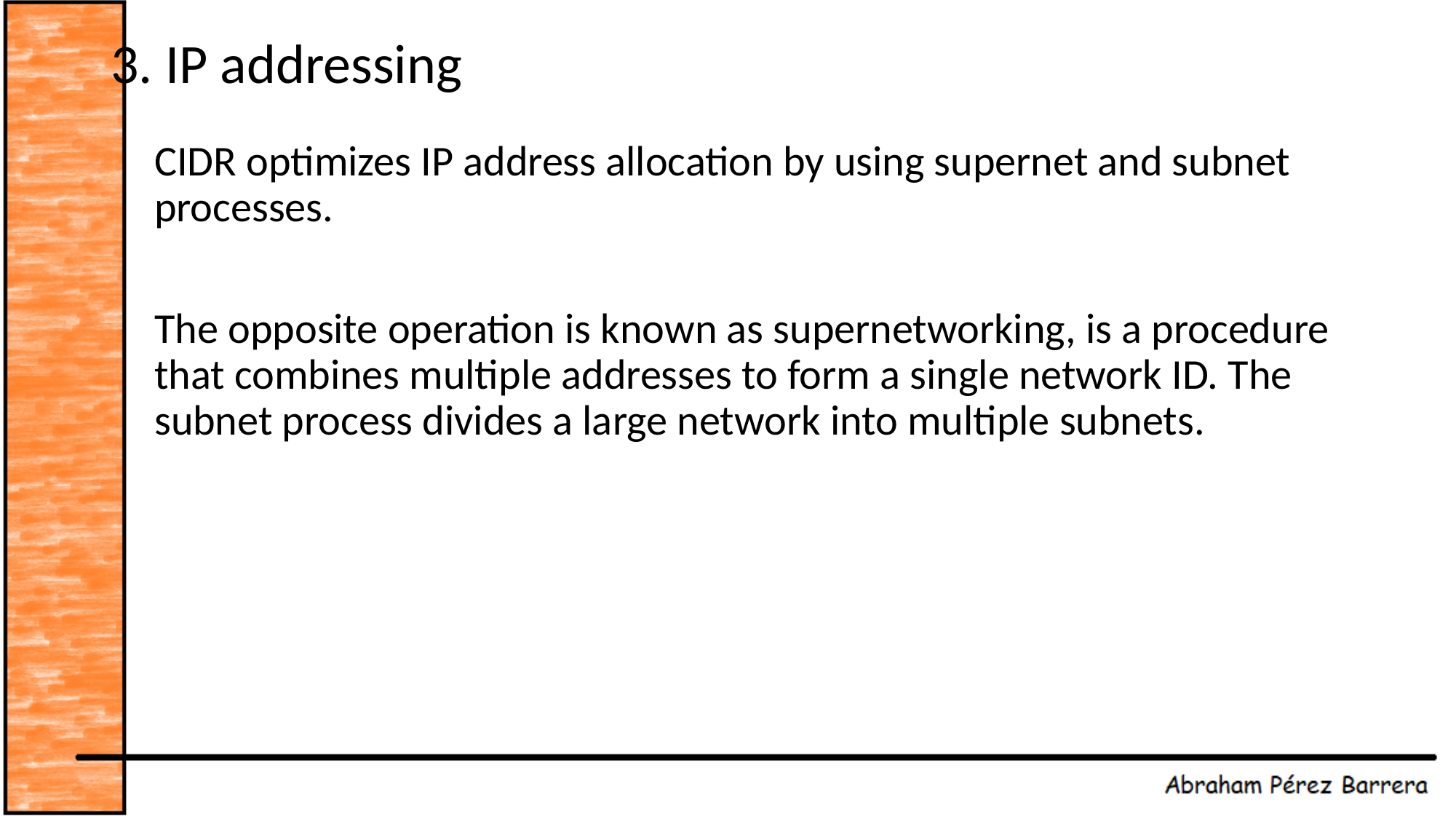

# 3. IP addressing
CIDR optimizes IP address allocation by using supernet and subnet processes.

The opposite operation is known as supernetworking, is a procedure that combines multiple addresses to form a single network ID. The subnet process divides a large network into multiple subnets.